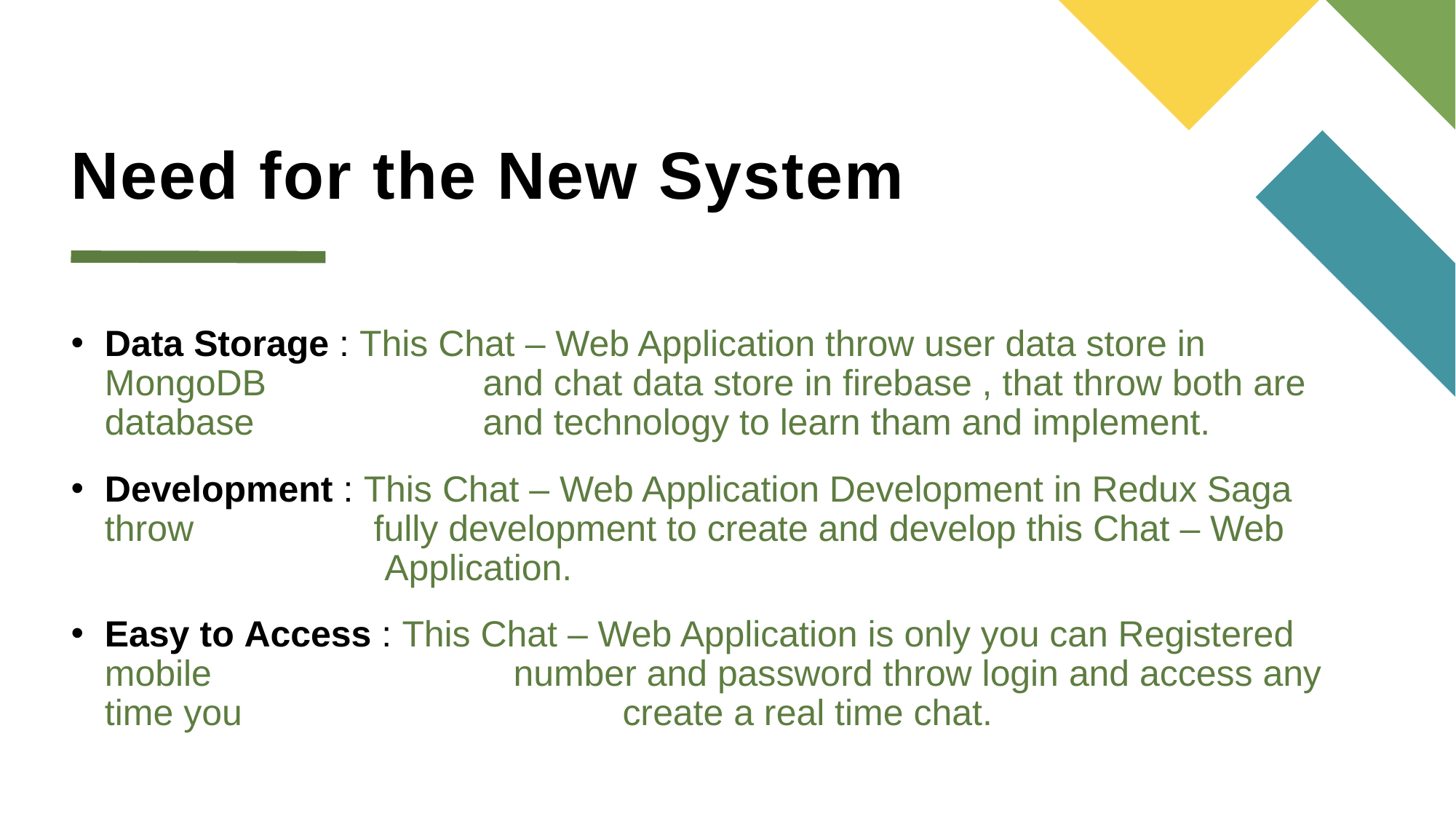

# Need for the New System
Data Storage : This Chat – Web Application throw user data store in MongoDB 		     and chat data store in firebase , that throw both are database 		     and technology to learn tham and implement.
Development : This Chat – Web Application Development in Redux Saga throw 		     fully development to create and develop this Chat – Web 	  	                 Application.
Easy to Access : This Chat – Web Application is only you can Registered mobile 		        number and password throw login and access any time you        		        create a real time chat.